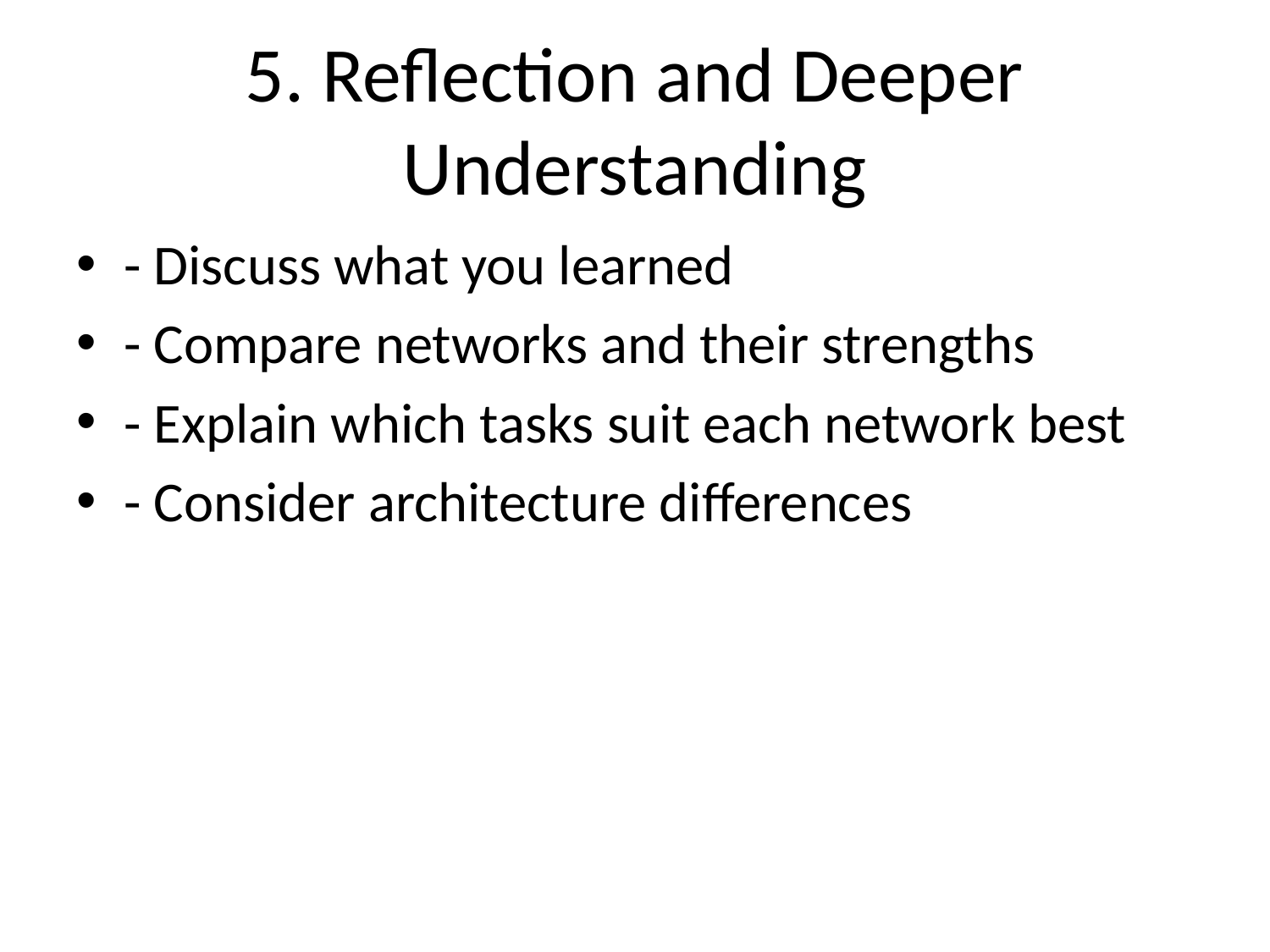

# 5. Reflection and Deeper Understanding
- Discuss what you learned
- Compare networks and their strengths
- Explain which tasks suit each network best
- Consider architecture differences